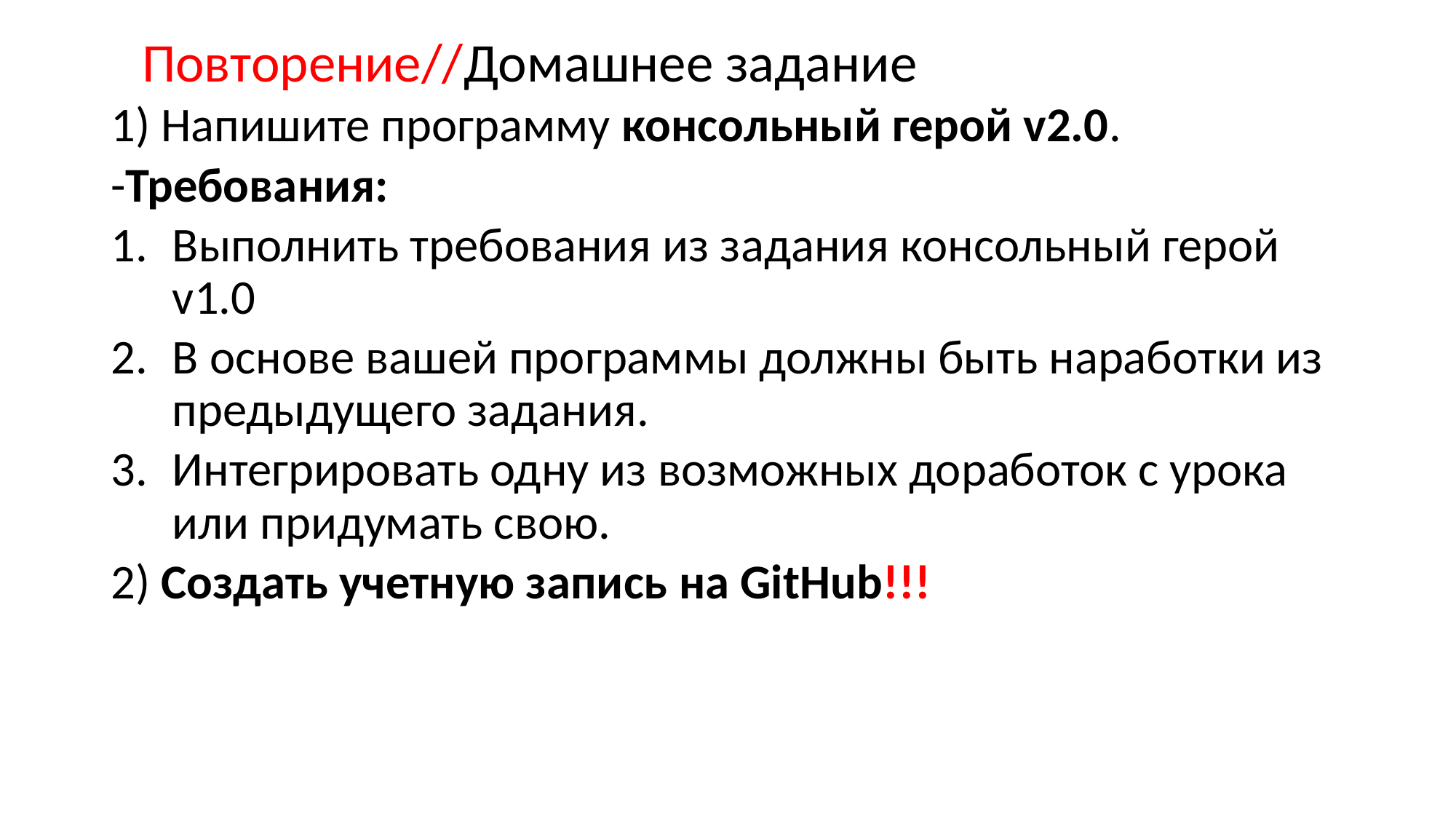

# Повторение//Домашнее задание
1) Напишите программу консольный герой v2.0.
-Требования:
Выполнить требования из задания консольный герой v1.0
В основе вашей программы должны быть наработки из предыдущего задания.
Интегрировать одну из возможных доработок с урока или придумать свою.
2) Создать учетную запись на GitHub!!!